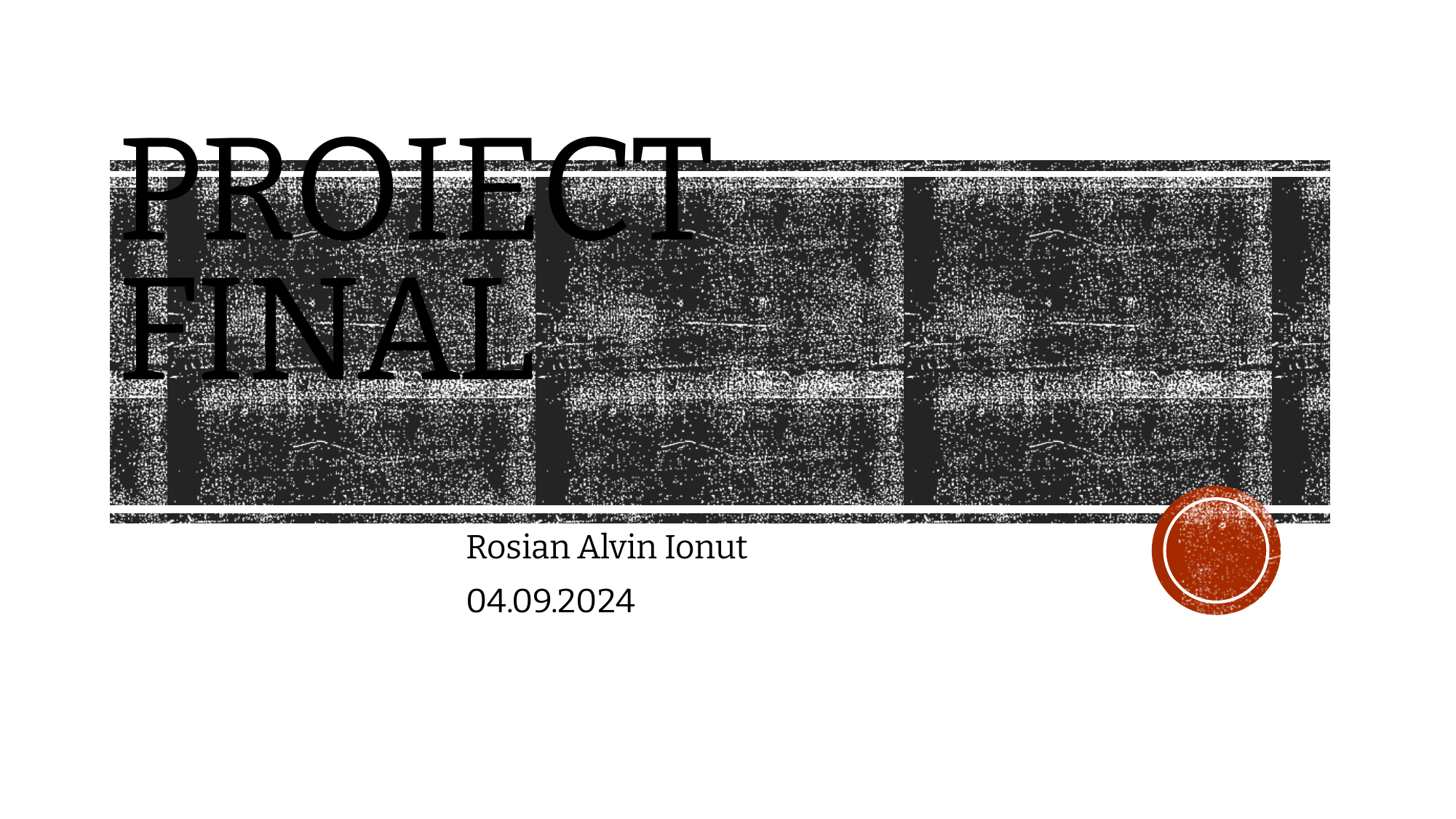

# Proiect final
			Rosian Alvin Ionut
			04.09.2024